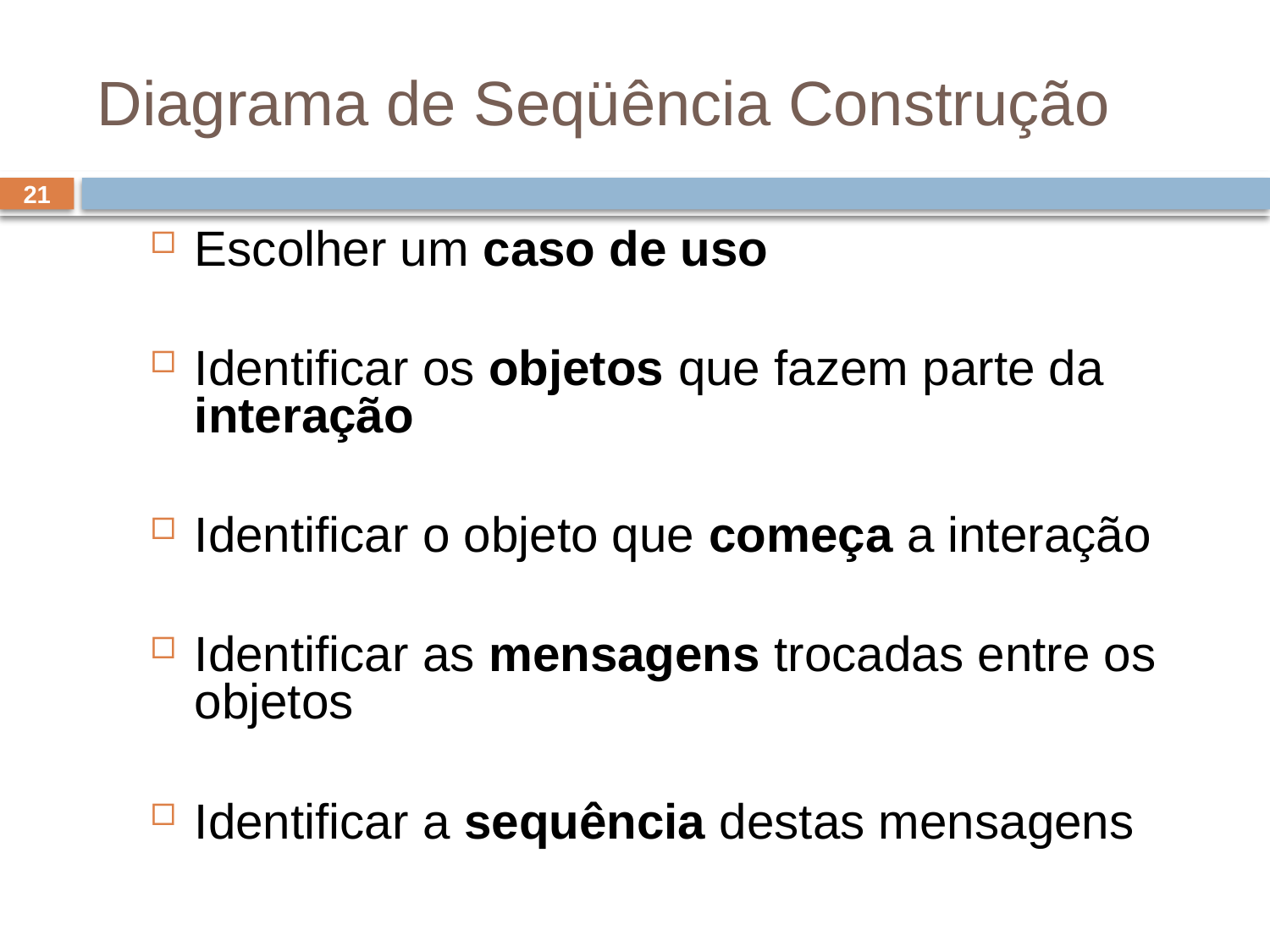

# Diagrama de Seqüência Construção
21
Escolher um caso de uso

Identificar os objetos que fazem parte da interação

Identificar o objeto que começa a interação

Identificar as mensagens trocadas entre os objetos

Identificar a sequência destas mensagens